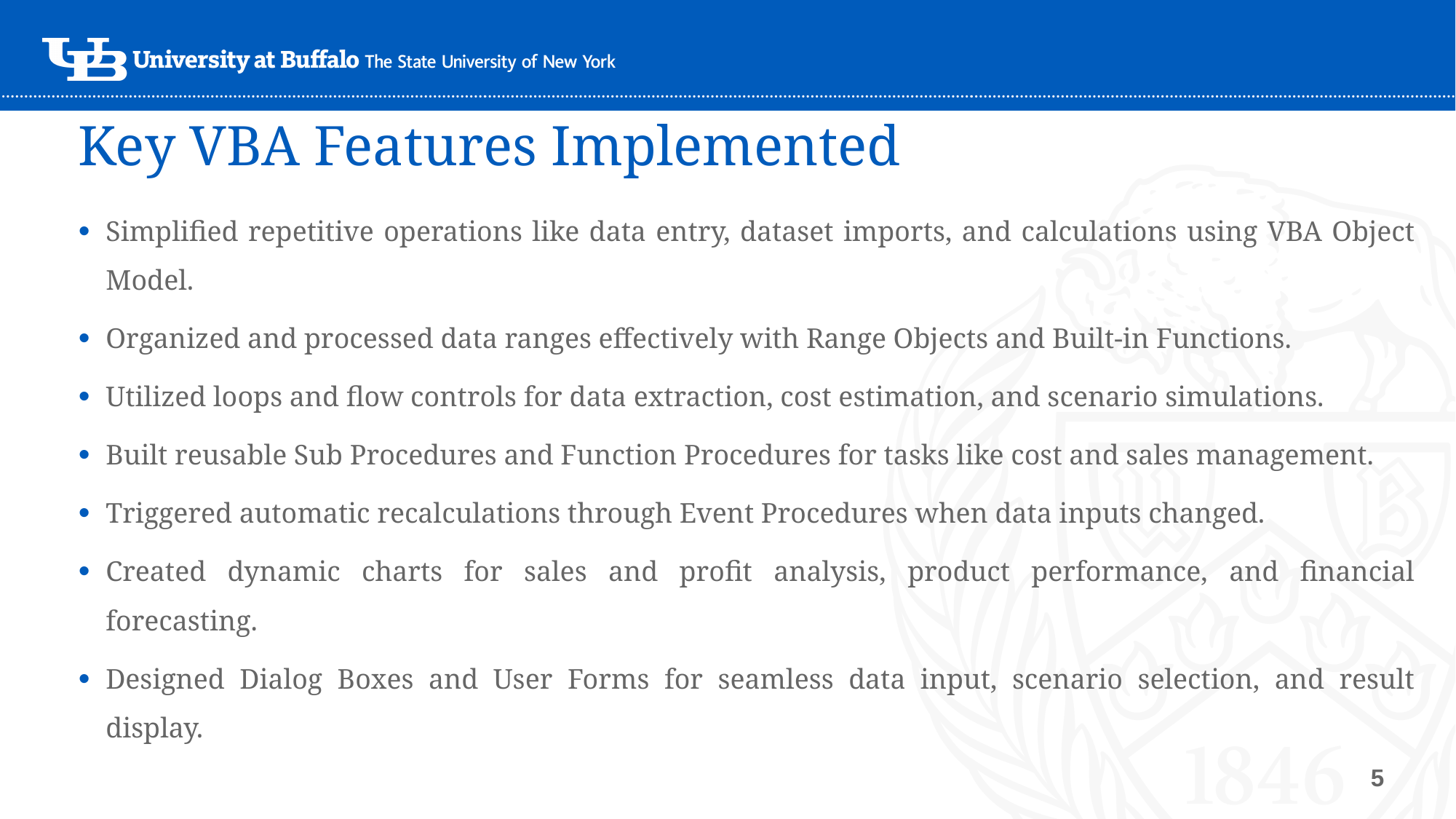

# Key VBA Features Implemented
Simplified repetitive operations like data entry, dataset imports, and calculations using VBA Object Model.
Organized and processed data ranges effectively with Range Objects and Built-in Functions.
Utilized loops and flow controls for data extraction, cost estimation, and scenario simulations.
Built reusable Sub Procedures and Function Procedures for tasks like cost and sales management.
Triggered automatic recalculations through Event Procedures when data inputs changed.
Created dynamic charts for sales and profit analysis, product performance, and financial forecasting.
Designed Dialog Boxes and User Forms for seamless data input, scenario selection, and result display.
5